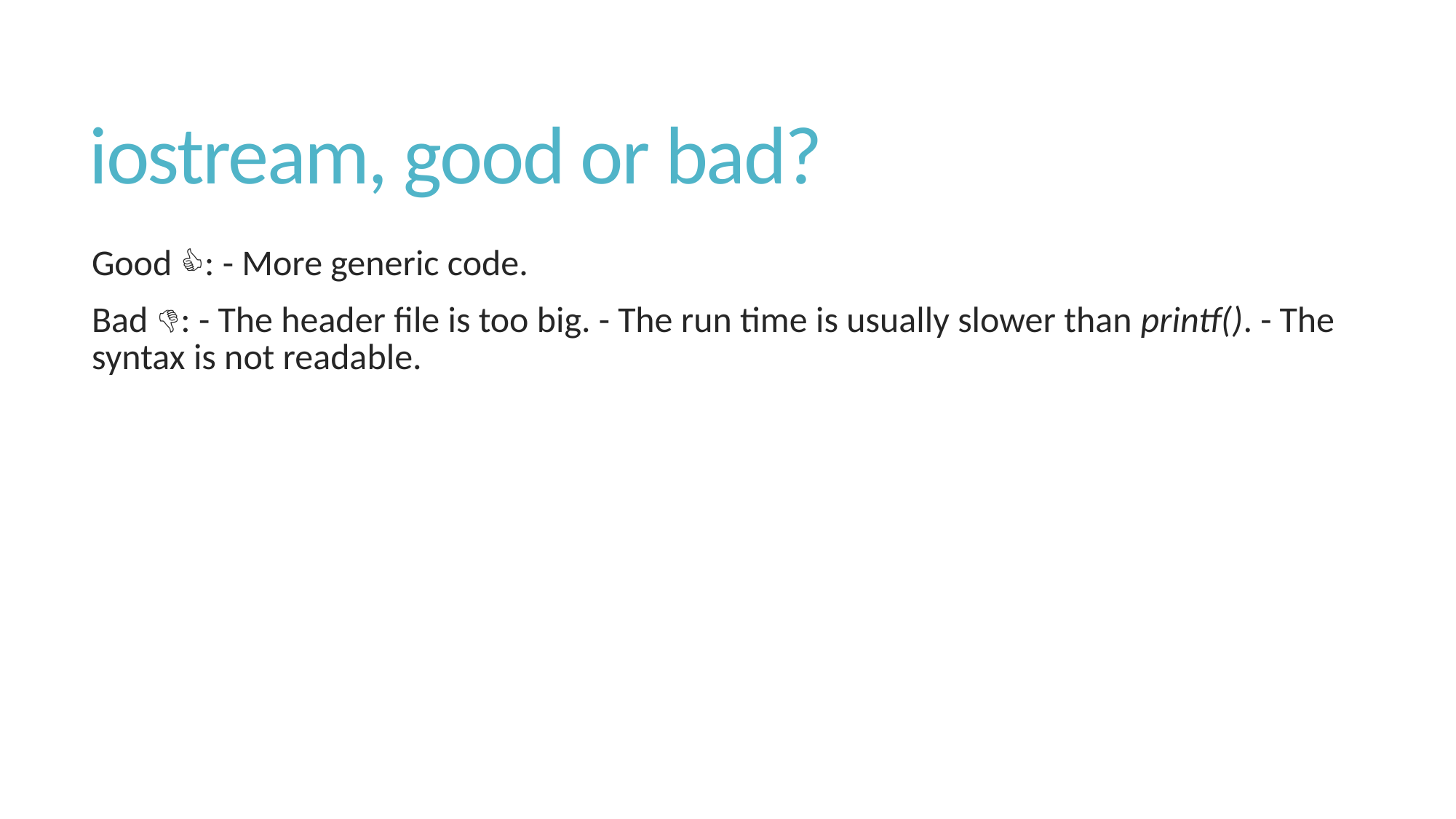

# iostream, good or bad?
Good 👍: - More generic code.
Bad 👎: - The header file is too big. - The run time is usually slower than printf(). - The syntax is not readable.